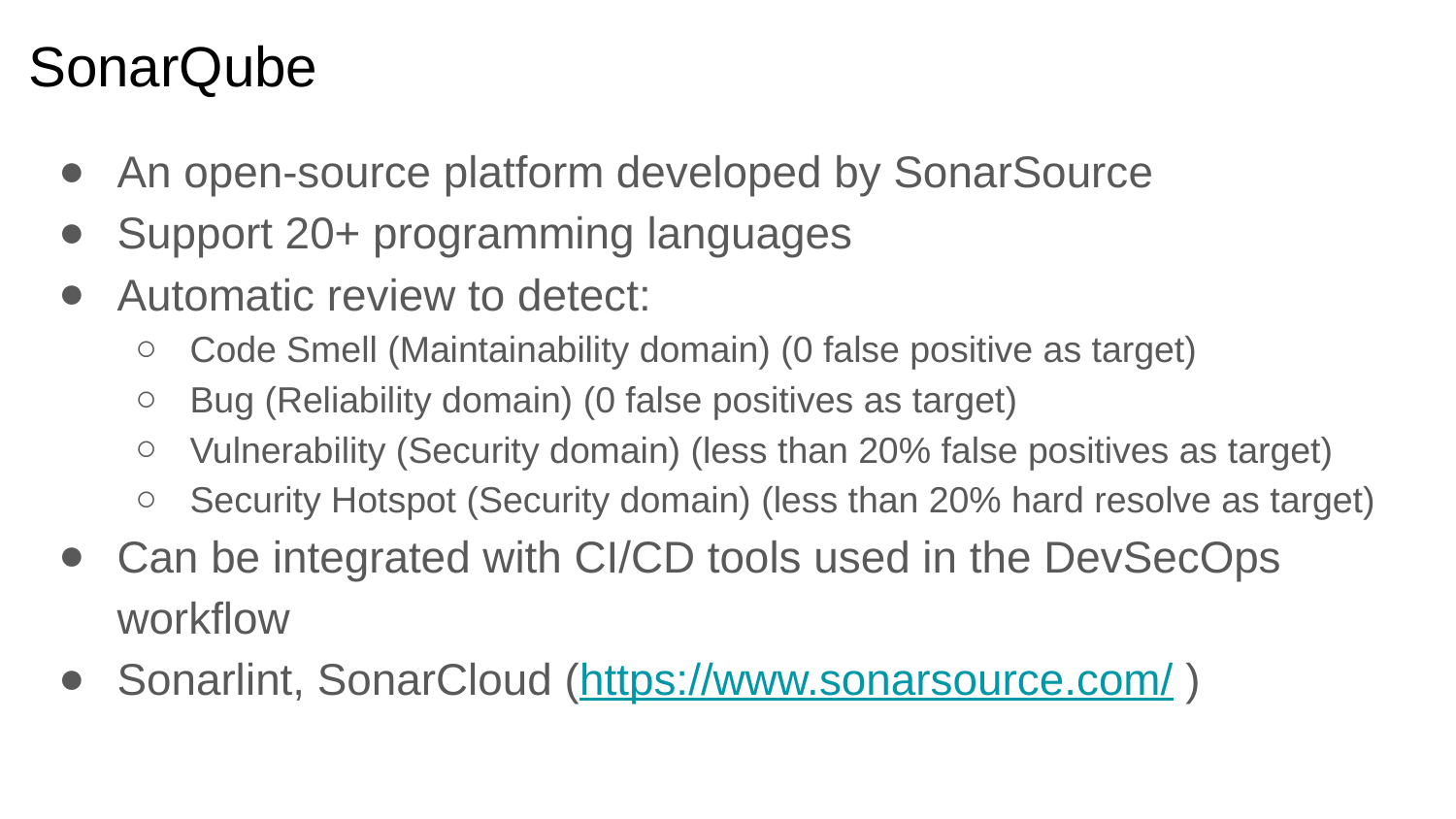

# SonarQube
An open-source platform developed by SonarSource
Support 20+ programming languages
Automatic review to detect:
Code Smell (Maintainability domain) (0 false positive as target)
Bug (Reliability domain) (0 false positives as target)
Vulnerability (Security domain) (less than 20% false positives as target)
Security Hotspot (Security domain) (less than 20% hard resolve as target)
Can be integrated with CI/CD tools used in the DevSecOps workflow
Sonarlint, SonarCloud (https://www.sonarsource.com/ )